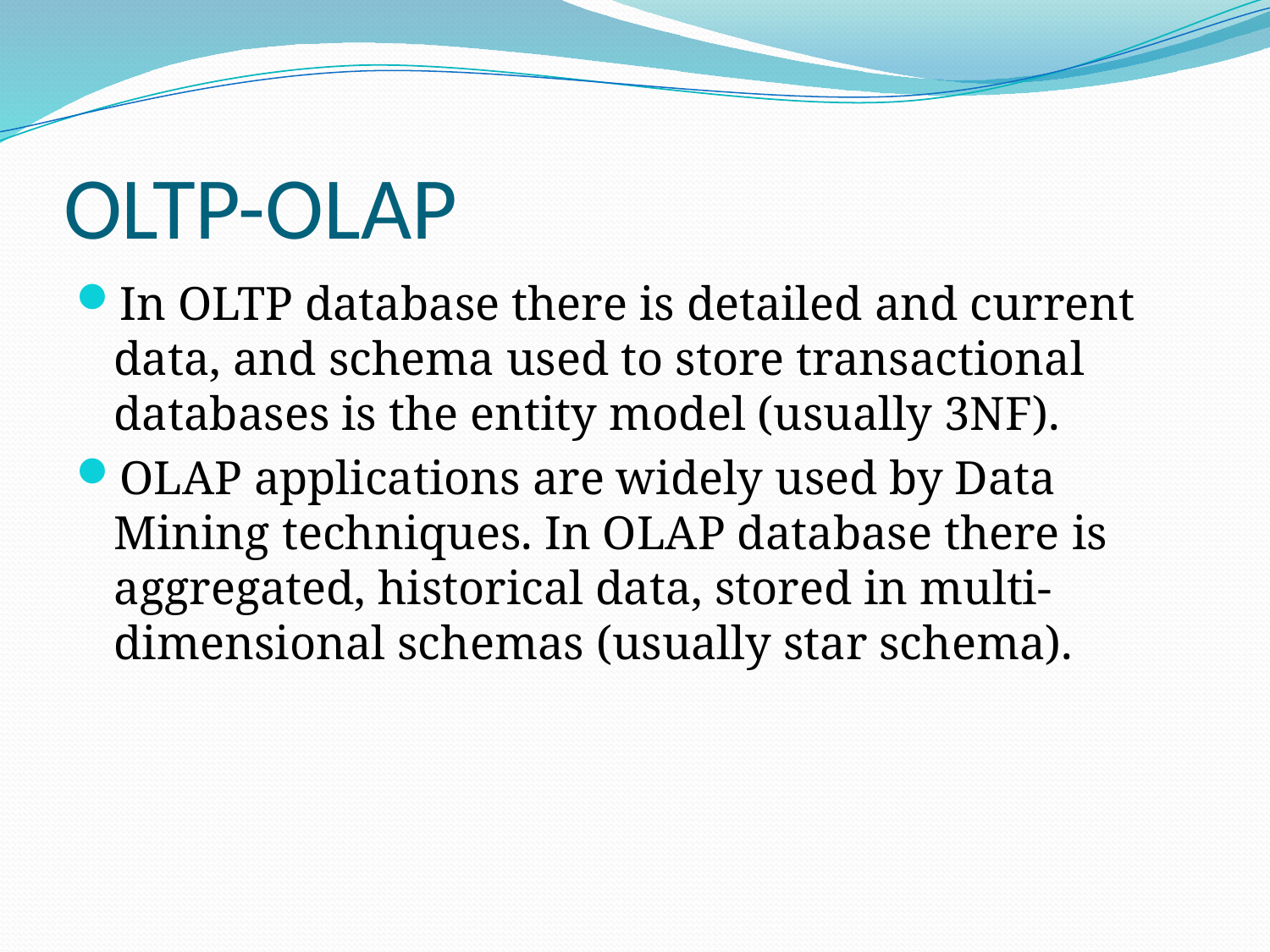

# OLTP-OLAP
In OLTP database there is detailed and current data, and schema used to store transactional databases is the entity model (usually 3NF).
OLAP applications are widely used by Data Mining techniques. In OLAP database there is aggregated, historical data, stored in multi-dimensional schemas (usually star schema).